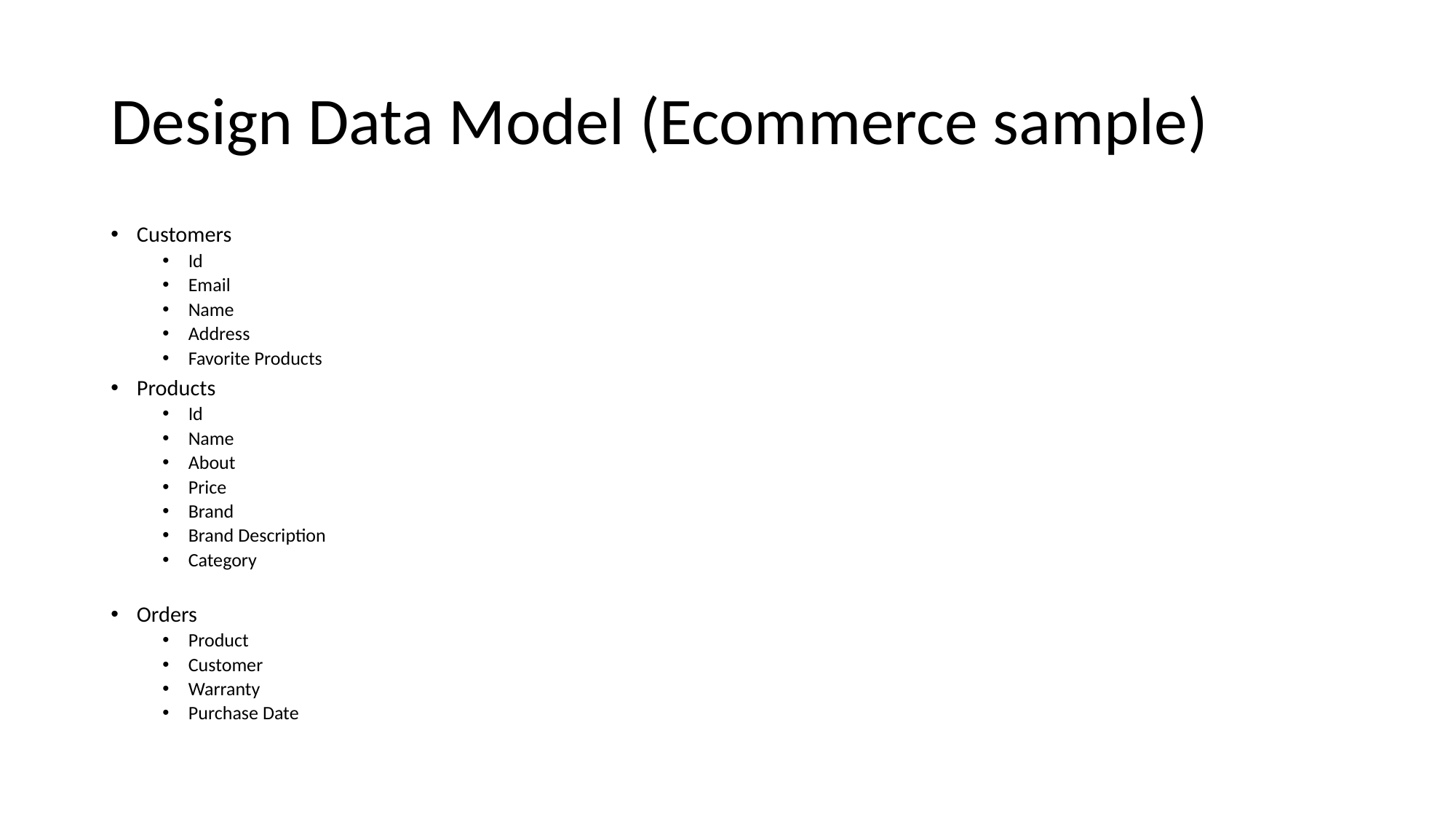

# Design Data Model (Ecommerce sample)
Customers
Id
Email
Name
Address
Favorite Products
Products
Id
Name
About
Price
Brand
Brand Description
Category

Orders
Product
Customer
Warranty
Purchase Date